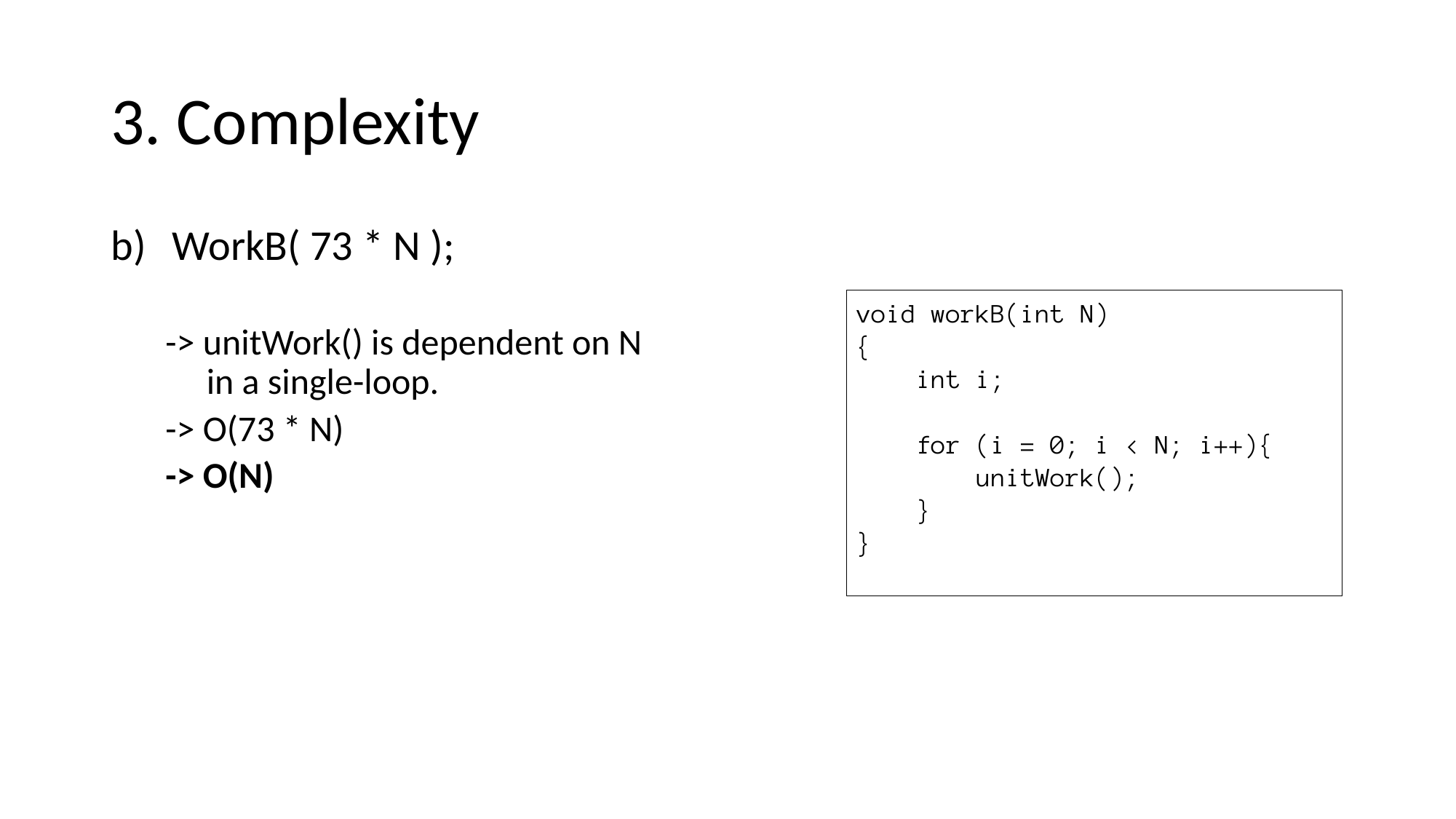

# 3. Complexity
WorkB( 73 * N );

-> unitWork() is dependent on N
     in a single-loop.
-> O(73 * N)
-> O(N)

void workB(int N)
{
    int i;

    for (i = 0; i < N; i++){
        unitWork();
    }
}